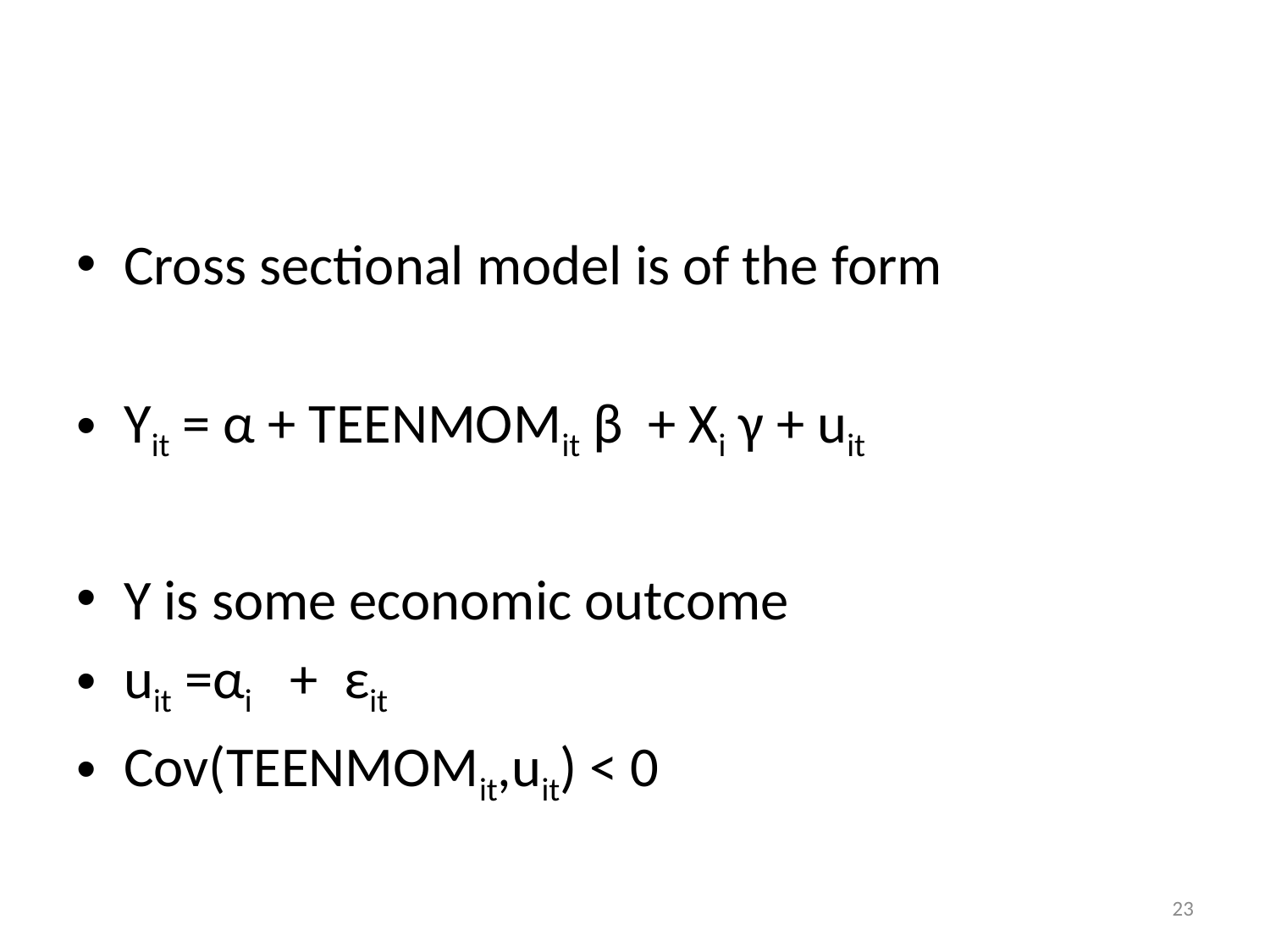

#
Cross sectional model is of the form

Yit = α + TEENMOMit β  + Xi γ + uit

Y is some economic outcome
uit =αi   +  εit
Cov(TEENMOMit,uit) < 0
23